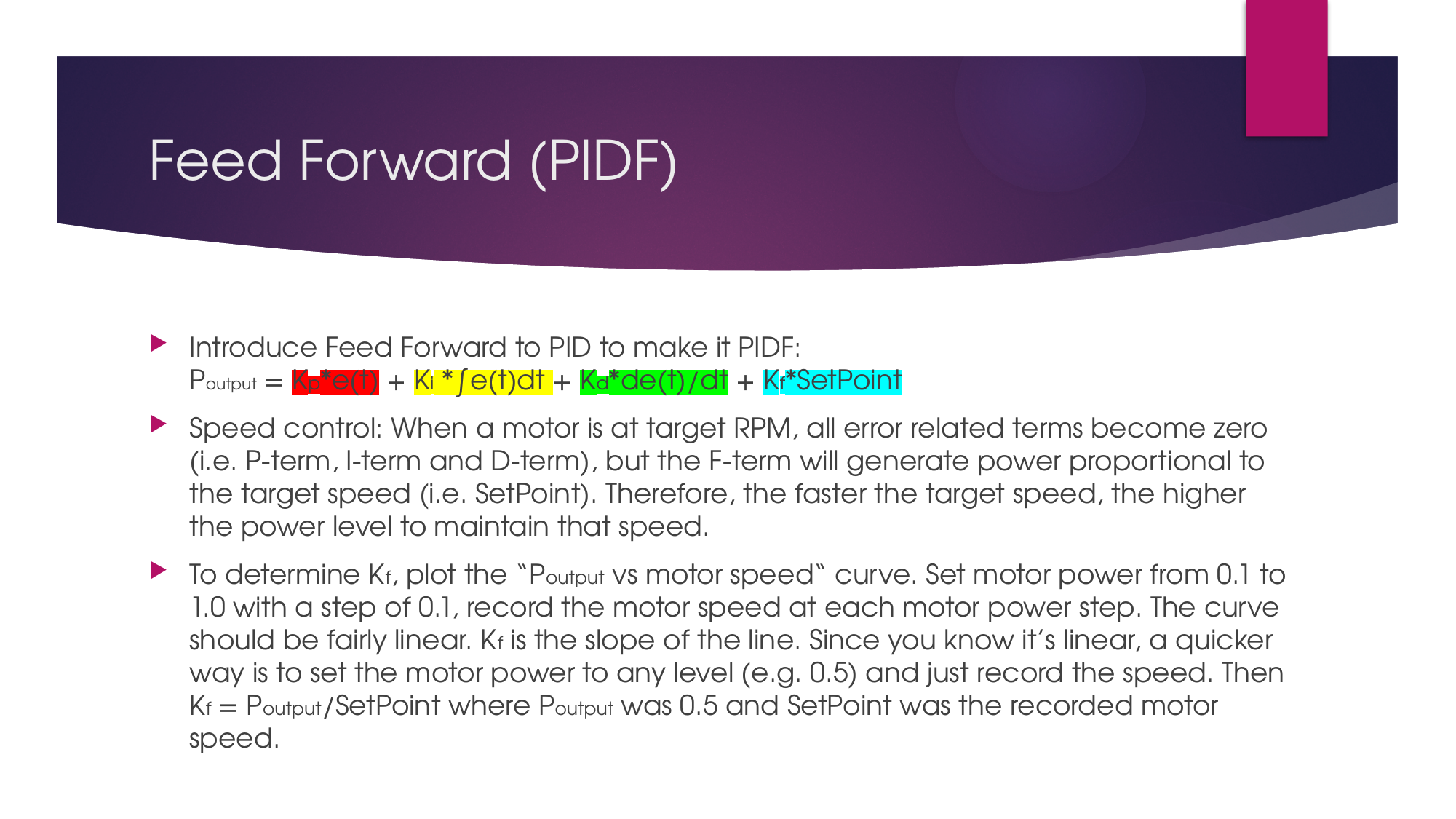

# Feed Forward (PIDF)
Introduce Feed Forward to PID to make it PIDF:
Poutput = Kp*e(t) + Ki *∫e(t)dt + Kd*de(t)/dt + Kf*SetPoint
Speed control: When a motor is at target RPM, all error related terms become zero (i.e. P-term, I-term and D-term), but the F-term will generate power proportional to the target speed (i.e. SetPoint). Therefore, the faster the target speed, the higher the power level to maintain that speed.
To determine Kf, plot the “Poutput vs motor speed“ curve. Set motor power from 0.1 to 1.0 with a step of 0.1, record the motor speed at each motor power step. The curve should be fairly linear. Kf is the slope of the line. Since you know it’s linear, a quicker way is to set the motor power to any level (e.g. 0.5) and just record the speed. Then Kf = Poutput/SetPoint where Poutput was 0.5 and SetPoint was the recorded motor speed.